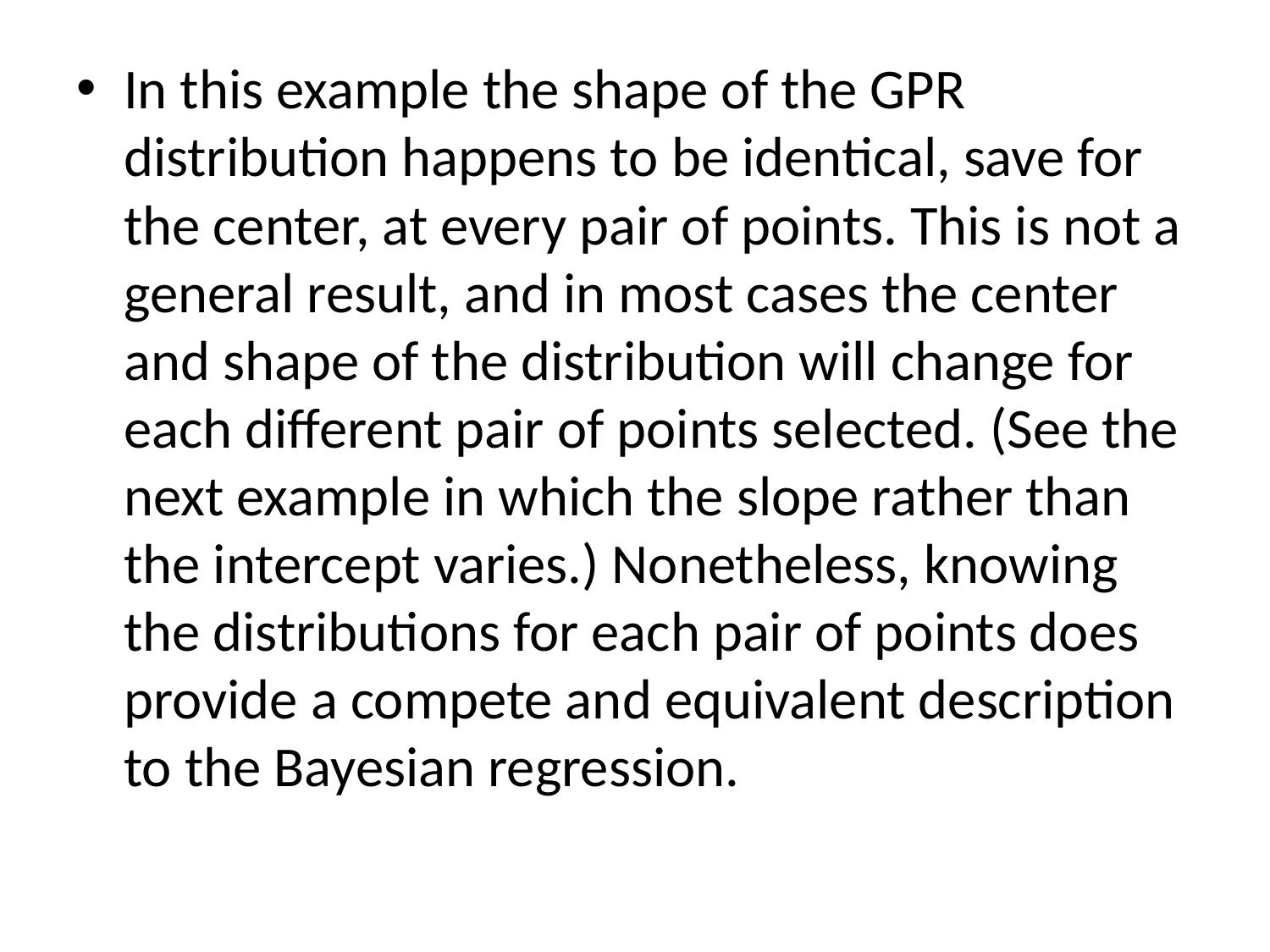

In this example the shape of the GPR distribution happens to be identical, save for the center, at every pair of points. This is not a general result, and in most cases the center and shape of the distribution will change for each different pair of points selected. (See the next example in which the slope rather than the intercept varies.) Nonetheless, knowing the distributions for each pair of points does provide a compete and equivalent description to the Bayesian regression.